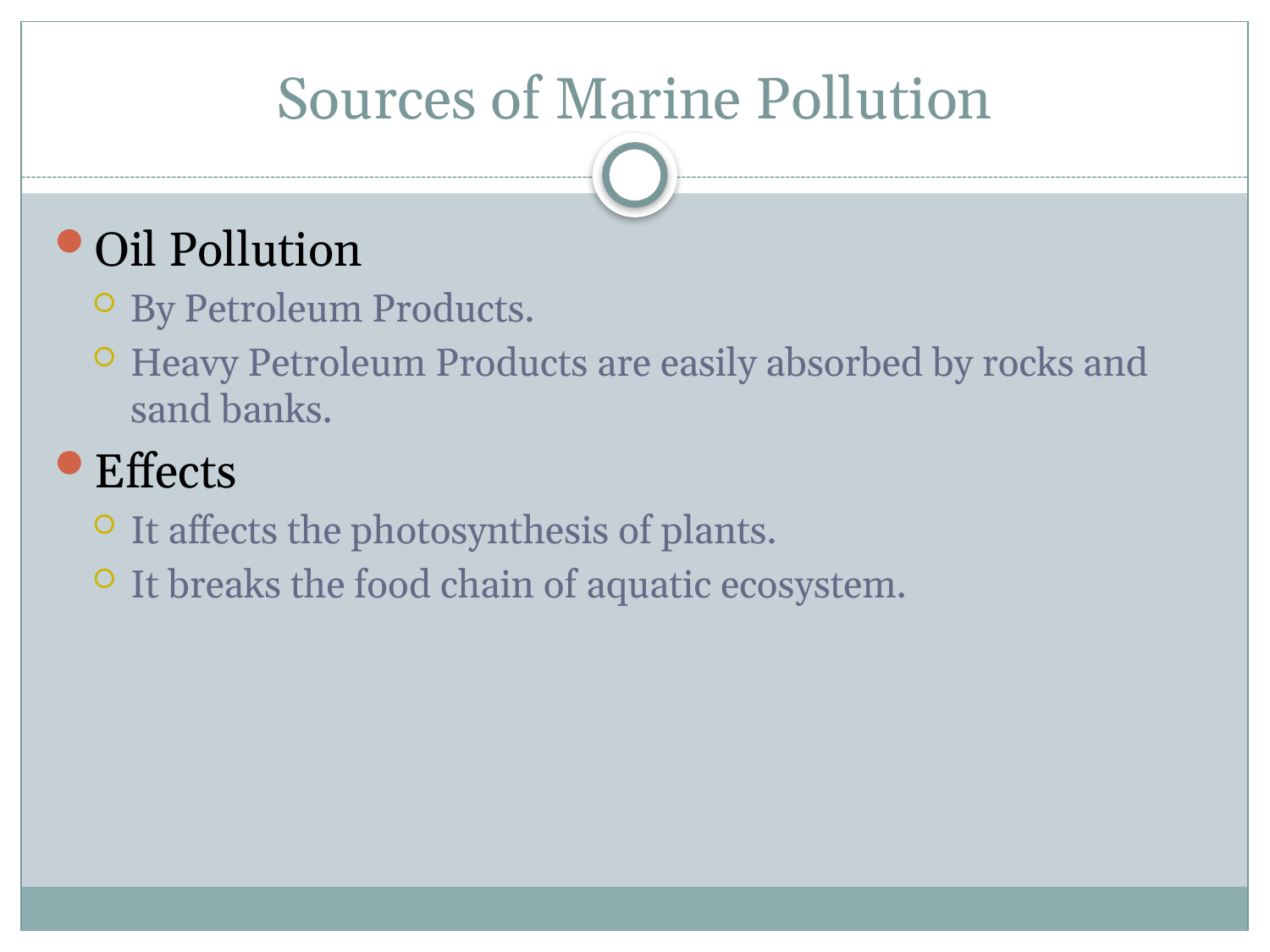

# Sources of Marine Pollution
Oil Pollution
By Petroleum Products.
Heavy Petroleum Products are easily absorbed by rocks and sand banks.
Effects
It affects the photosynthesis of plants.
It breaks the food chain of aquatic ecosystem.